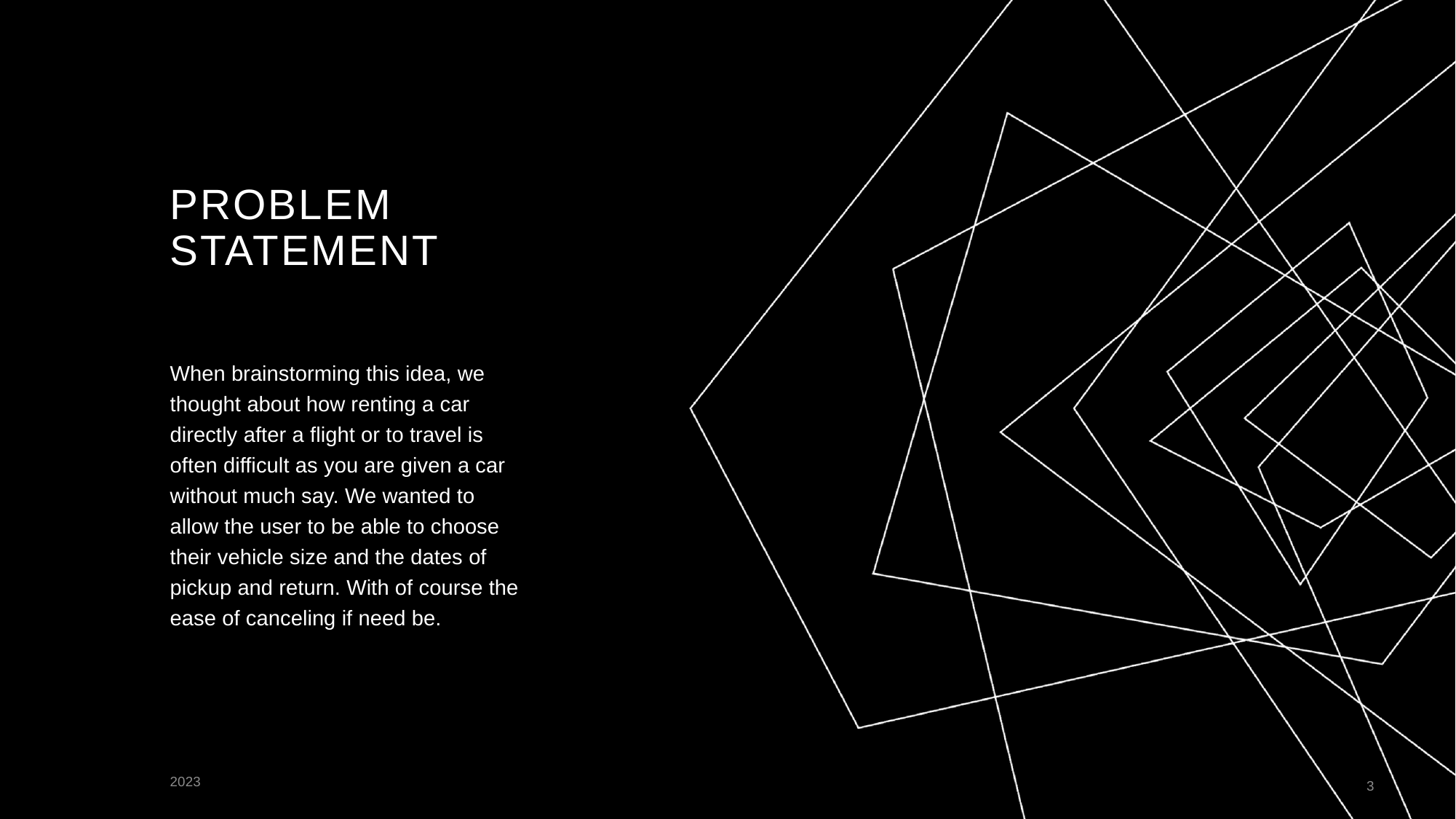

# Problem Statement
When brainstorming this idea, we thought about how renting a car directly after a flight or to travel is often difficult as you are given a car without much say. We wanted to allow the user to be able to choose their vehicle size and the dates of pickup and return. With of course the ease of canceling if need be.
2023
3